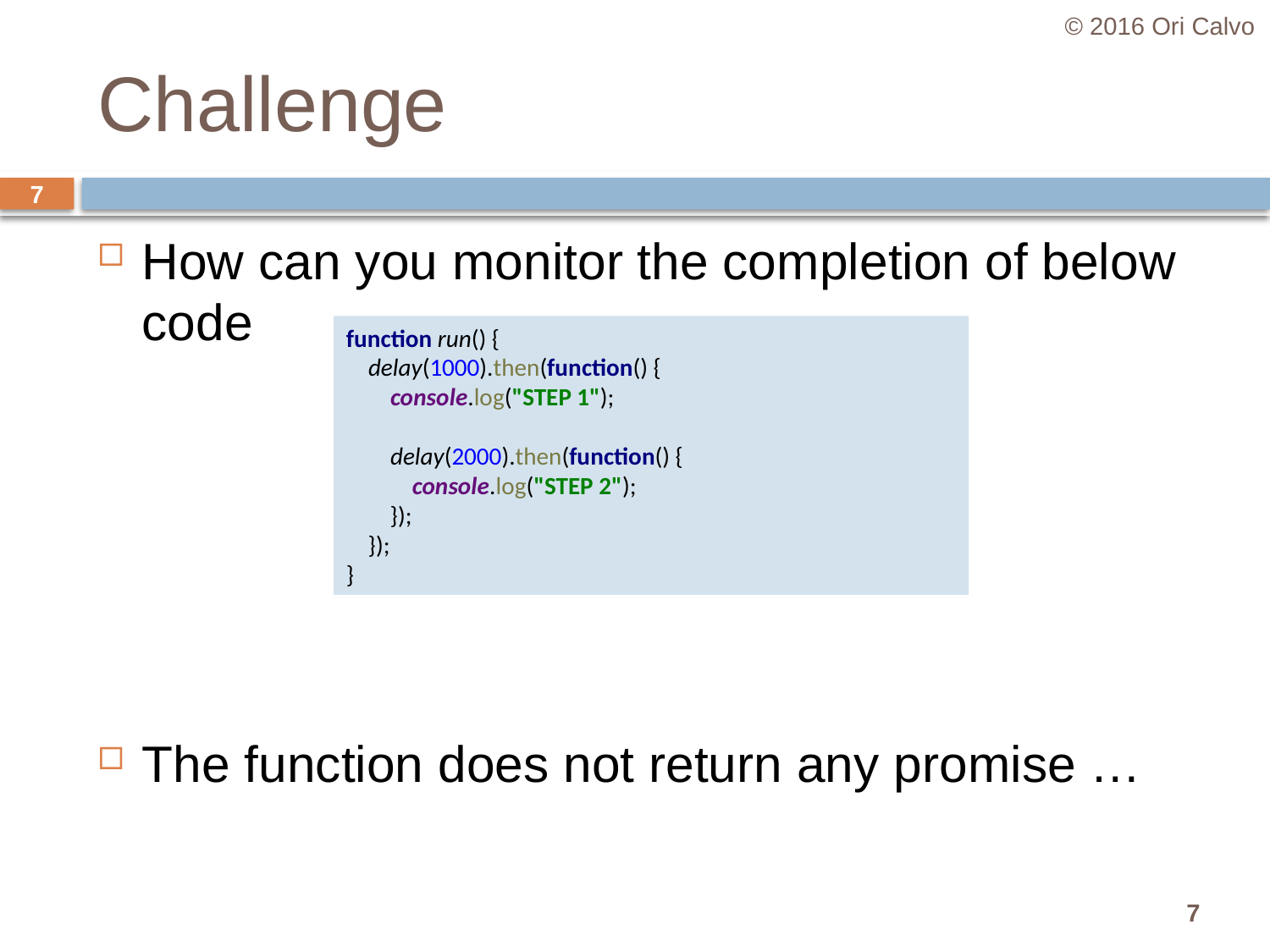

© 2016 Ori Calvo
# Challenge
7
How can you monitor the completion of below code

The function does not return any promise …
function run() {
    delay(1000).then(function() {
        console.log("STEP 1");
        delay(2000).then(function() {
            console.log("STEP 2");
        });
    });
}